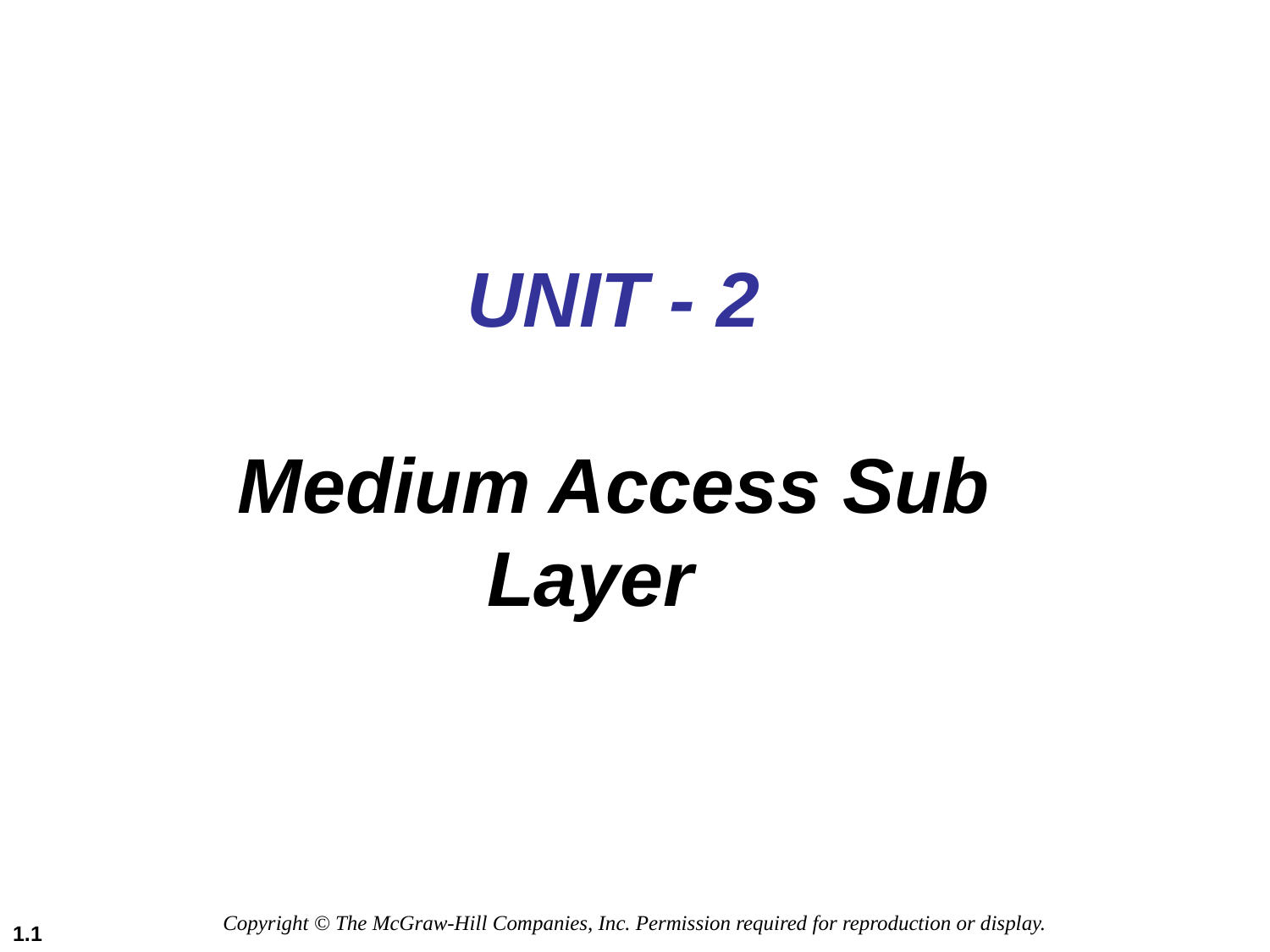

UNIT - 2

Medium Access Sub Layer

1.1
Copyright © The McGraw-Hill Companies, Inc. Permission required for reproduction or display.